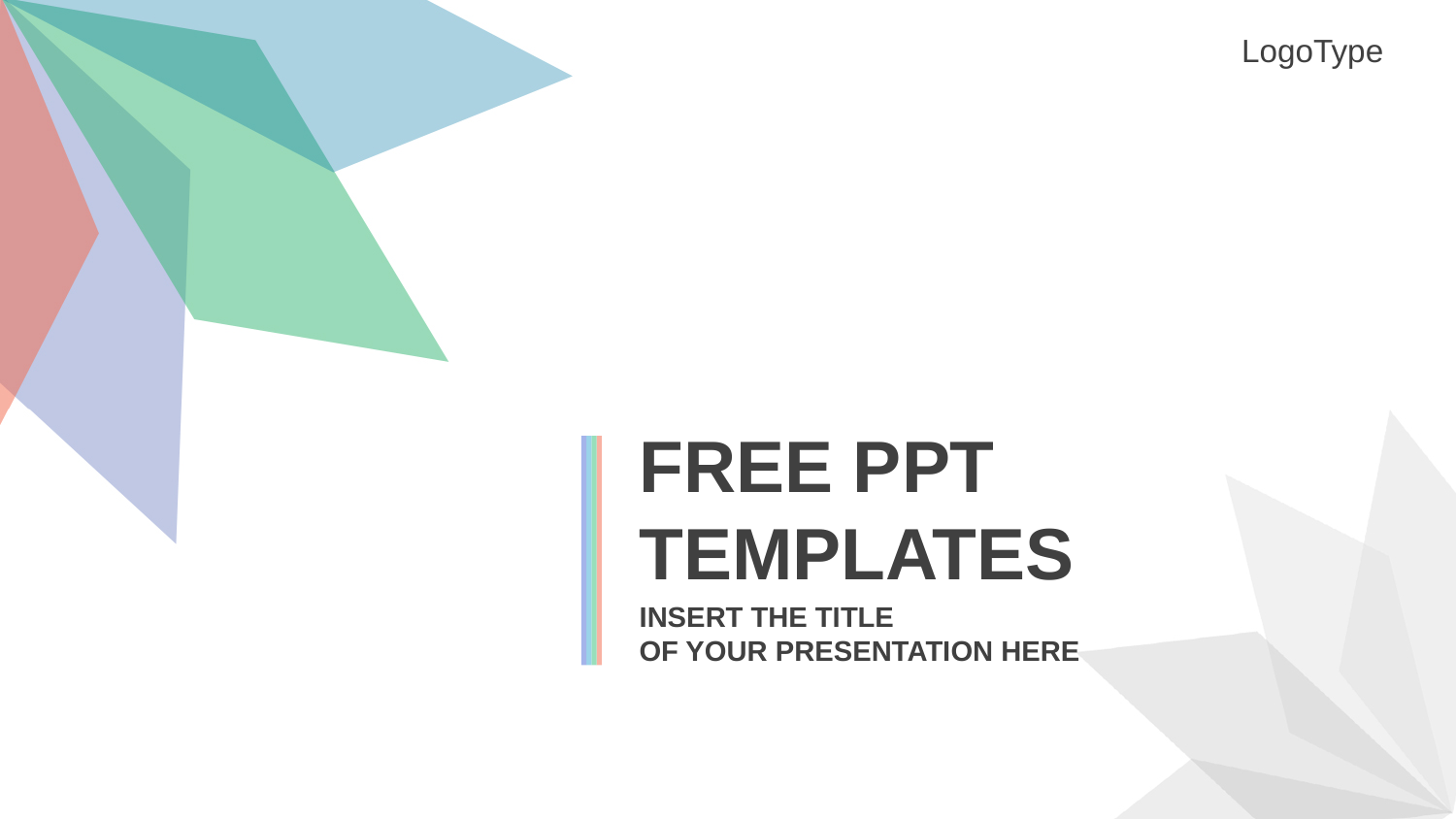

LogoType
FREE PPT TEMPLATES

INSERT THE TITLE
OF YOUR PRESENTATION HERE